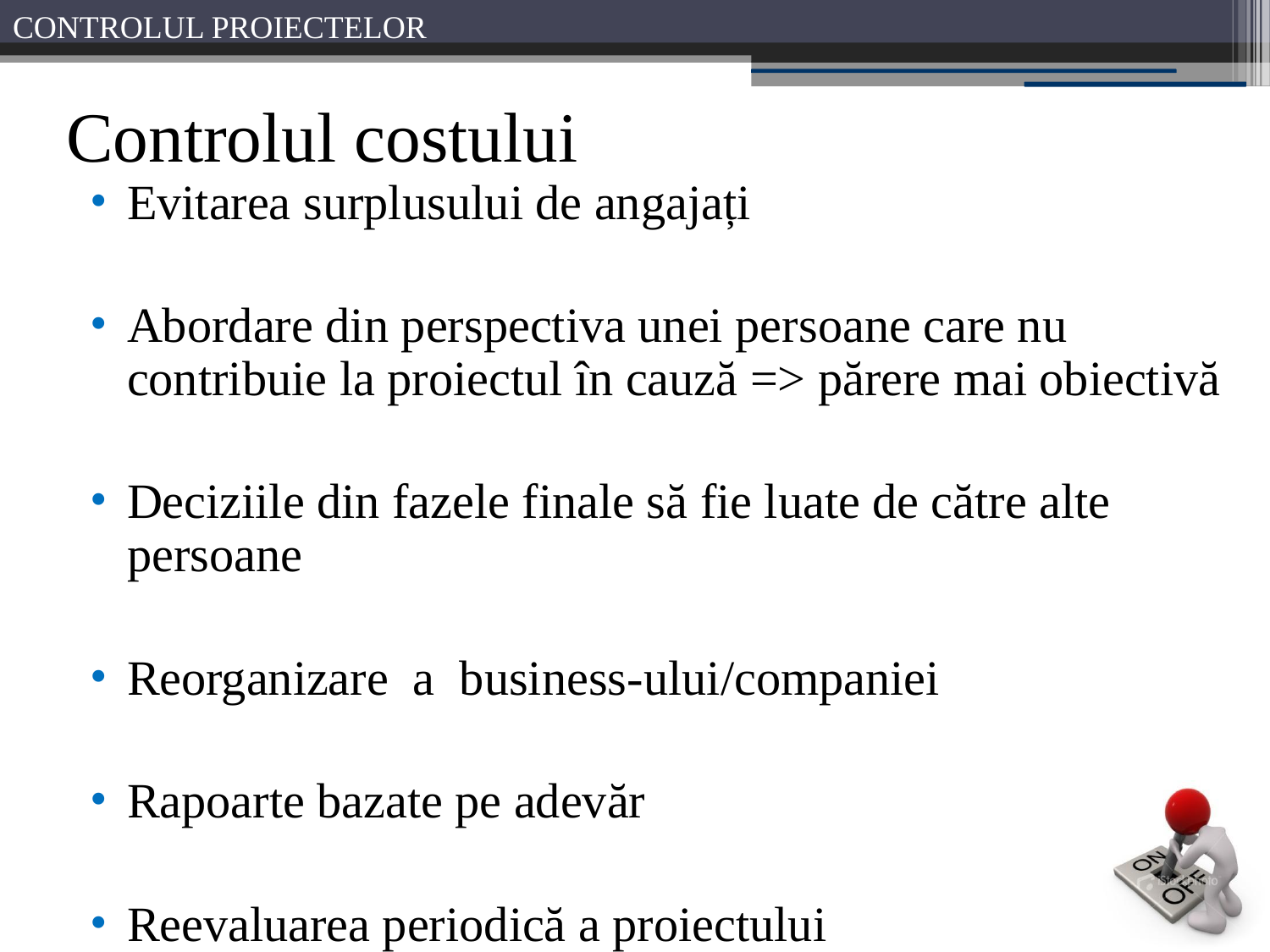

# Controlul costului
Evitarea surplusului de angajați

Abordare din perspectiva unei persoane care nu contribuie la proiectul în cauză => părere mai obiectivă

Deciziile din fazele finale să fie luate de către alte persoane

Reorganizare  a  business-ului/companiei

Rapoarte bazate pe adevăr

Reevaluarea periodică a proiectului